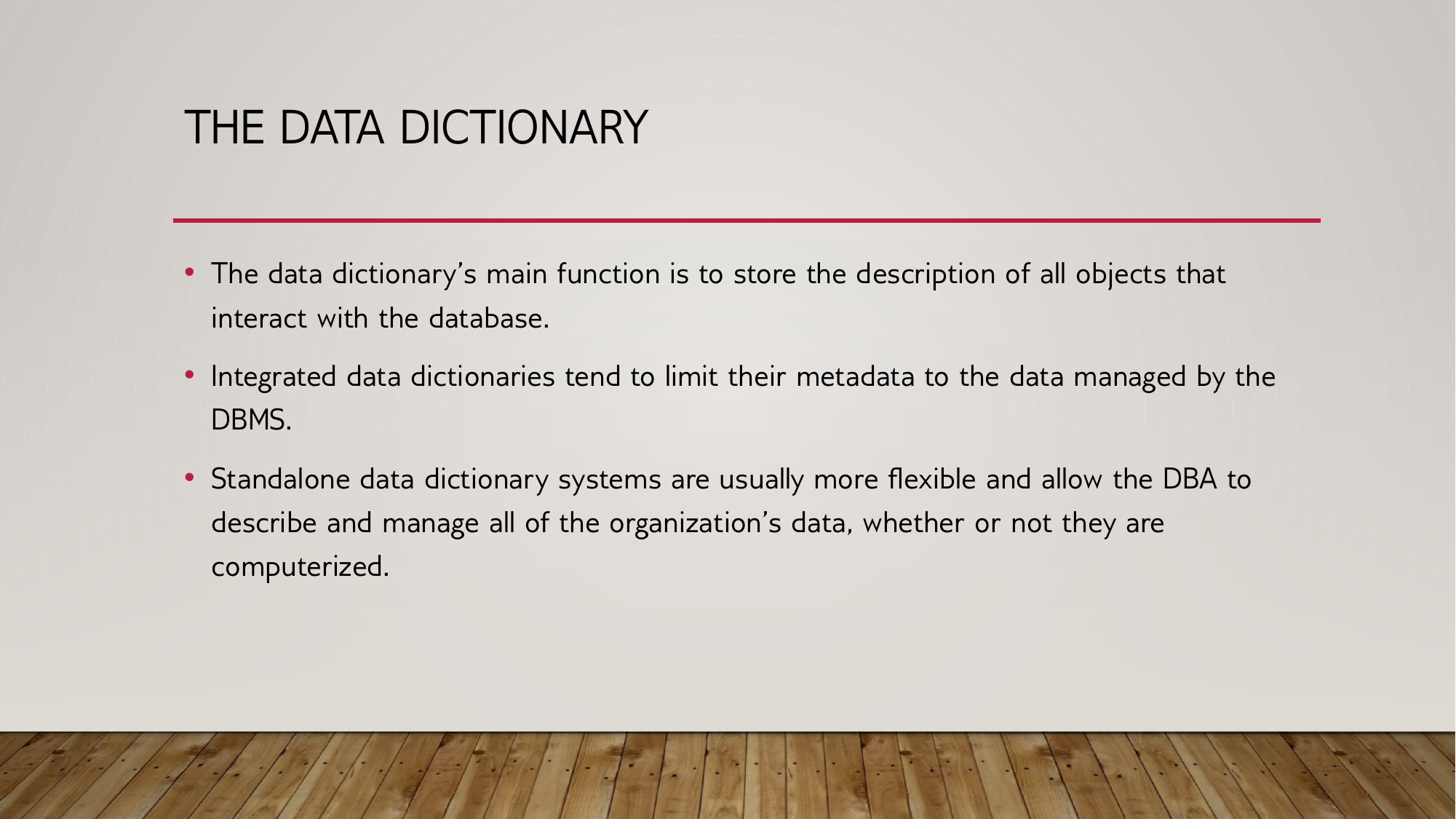

# The Data Dictionary
The data dictionary’s main function is to store the description of all objects that interact with the database.
Integrated data dictionaries tend to limit their metadata to the data managed by the DBMS.
Standalone data dictionary systems are usually more flexible and allow the DBA to describe and manage all of the organization’s data, whether or not they are computerized.